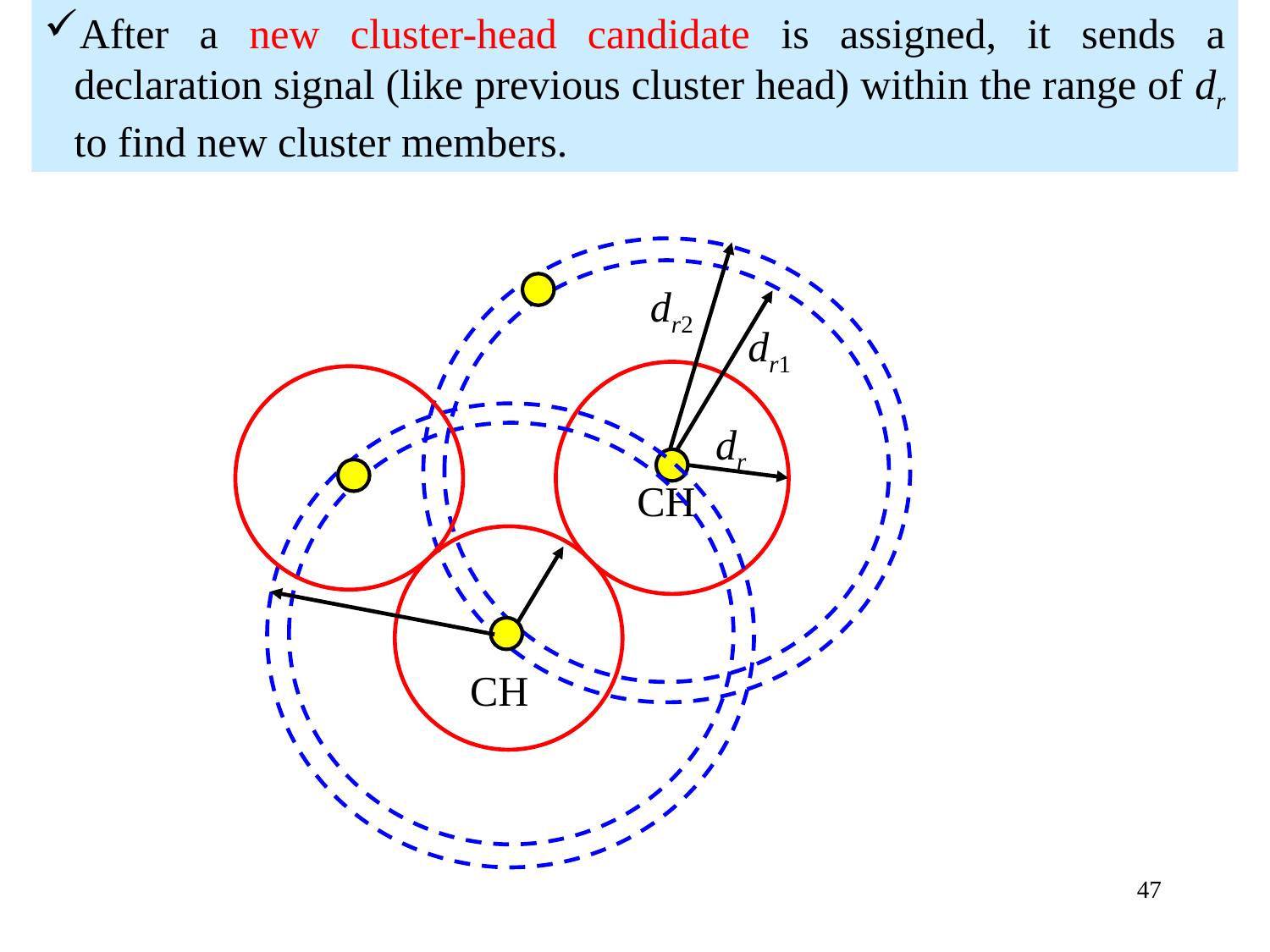

After a new cluster-head candidate is assigned, it sends a declaration signal (like previous cluster head) within the range of dr to find new cluster members.

dr2
dr1

dr

CH

CH
47